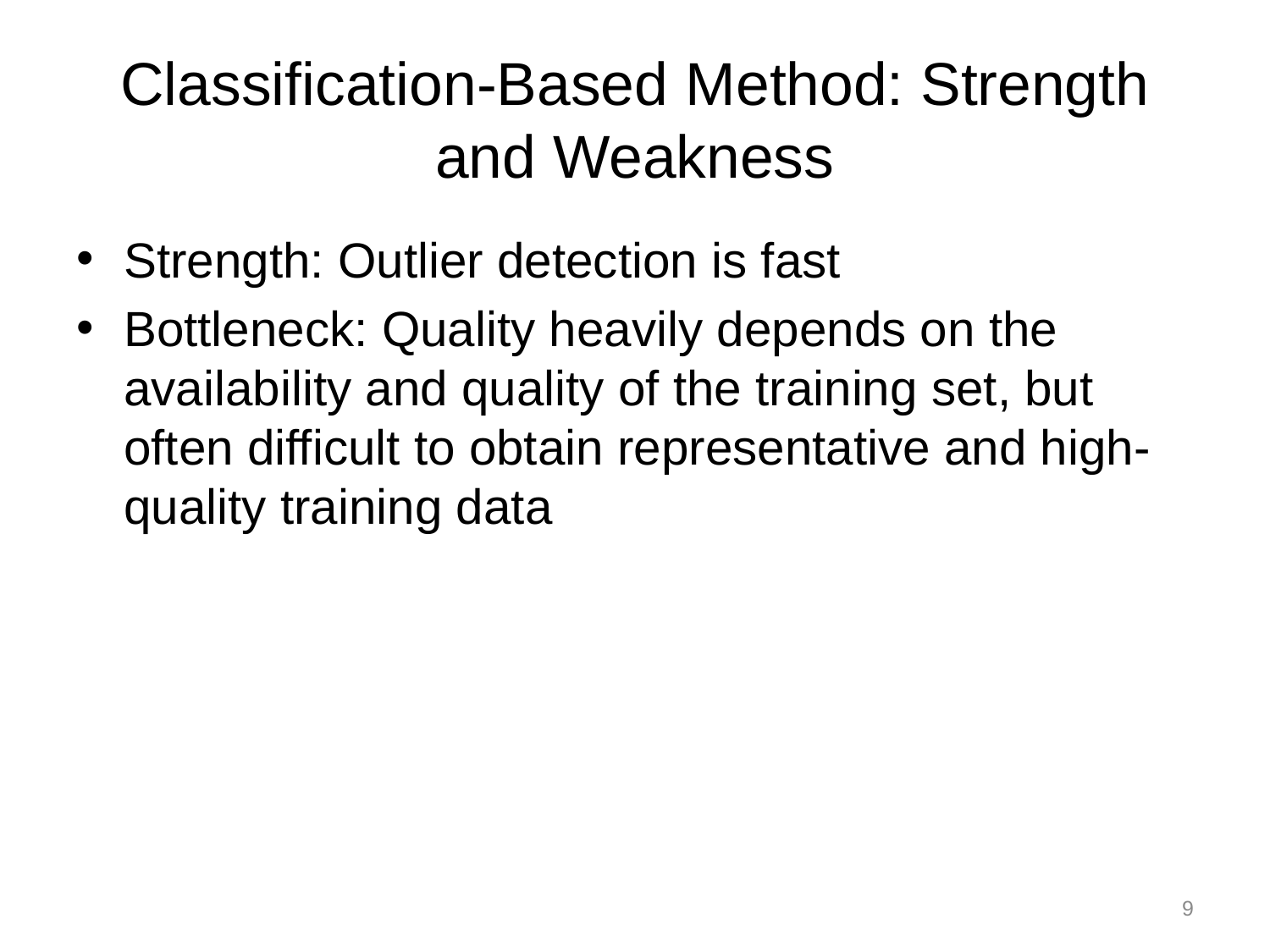

# Classification-Based Method: Strength and Weakness
Strength: Outlier detection is fast
Bottleneck: Quality heavily depends on the availability and quality of the training set, but often difficult to obtain representative and high-quality training data

9